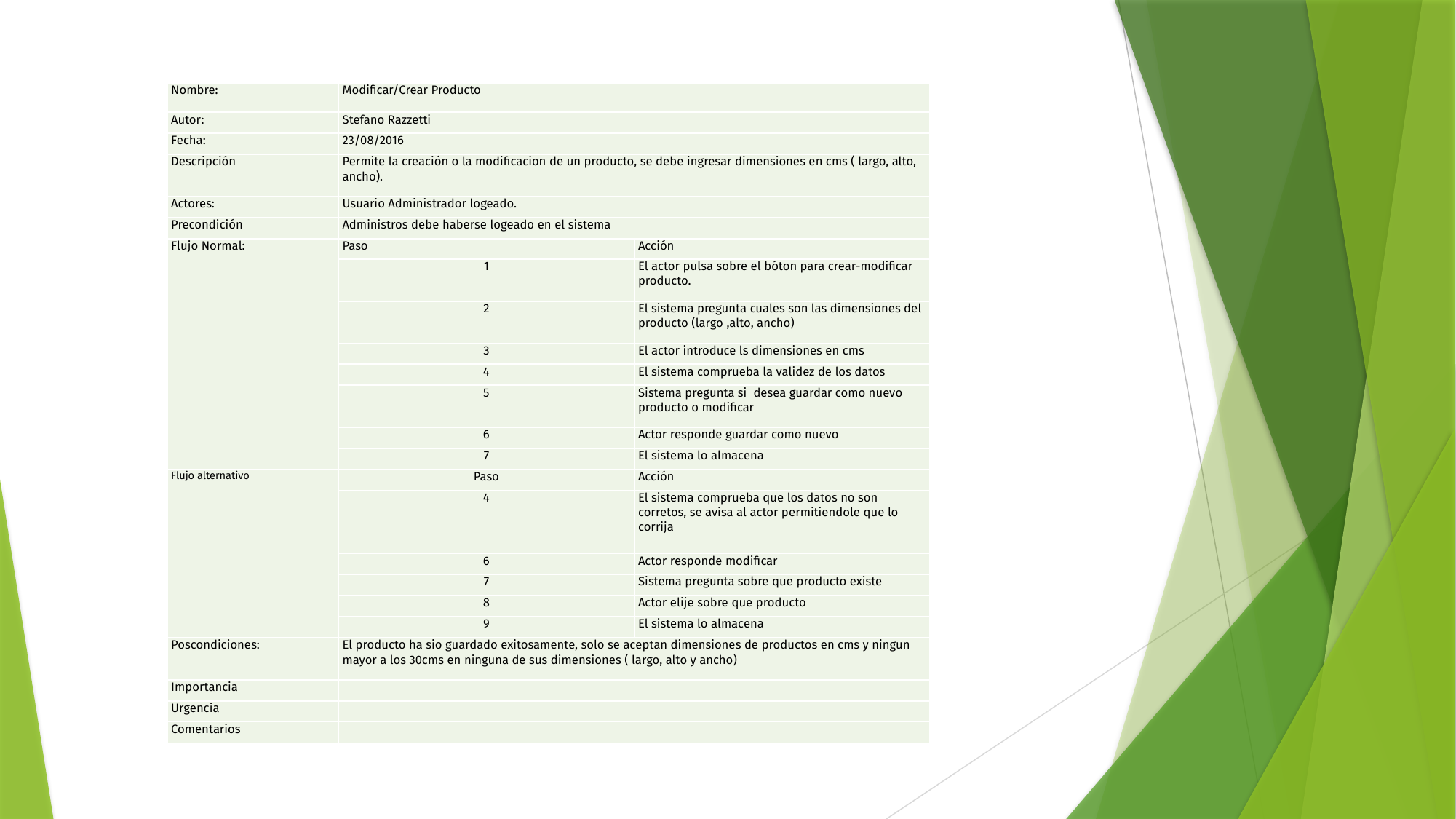

| Nombre: | Modificar/Crear Producto |  |
| --- | --- | --- |
| Autor: | Stefano Razzetti |  |
| Fecha: | 23/08/2016 |  |
| Descripción | Permite la creación o la modificacion de un producto, se debe ingresar dimensiones en cms ( largo, alto, ancho). |  |
| Actores: | Usuario Administrador logeado. |  |
| Precondición | Administros debe haberse logeado en el sistema |  |
| Flujo Normal: | Paso | Acción |
|  | 1 | El actor pulsa sobre el bóton para crear-modificar producto. |
|  | 2 | El sistema pregunta cuales son las dimensiones del producto (largo ,alto, ancho) |
|  | 3 | El actor introduce ls dimensiones en cms |
|  | 4 | El sistema comprueba la validez de los datos |
|  | 5 | Sistema pregunta si desea guardar como nuevo producto o modificar |
|  | 6 | Actor responde guardar como nuevo |
|  | 7 | El sistema lo almacena |
| Flujo alternativo | Paso | Acción |
|  | 4 | El sistema comprueba que los datos no son corretos, se avisa al actor permitiendole que lo corrija |
|  | 6 | Actor responde modificar |
|  | 7 | Sistema pregunta sobre que producto existe |
|  | 8 | Actor elije sobre que producto |
|  | 9 | El sistema lo almacena |
| Poscondiciones: | El producto ha sio guardado exitosamente, solo se aceptan dimensiones de productos en cms y ningun mayor a los 30cms en ninguna de sus dimensiones ( largo, alto y ancho) |  |
| Importancia |  |  |
| Urgencia |  |  |
| Comentarios |  |  |